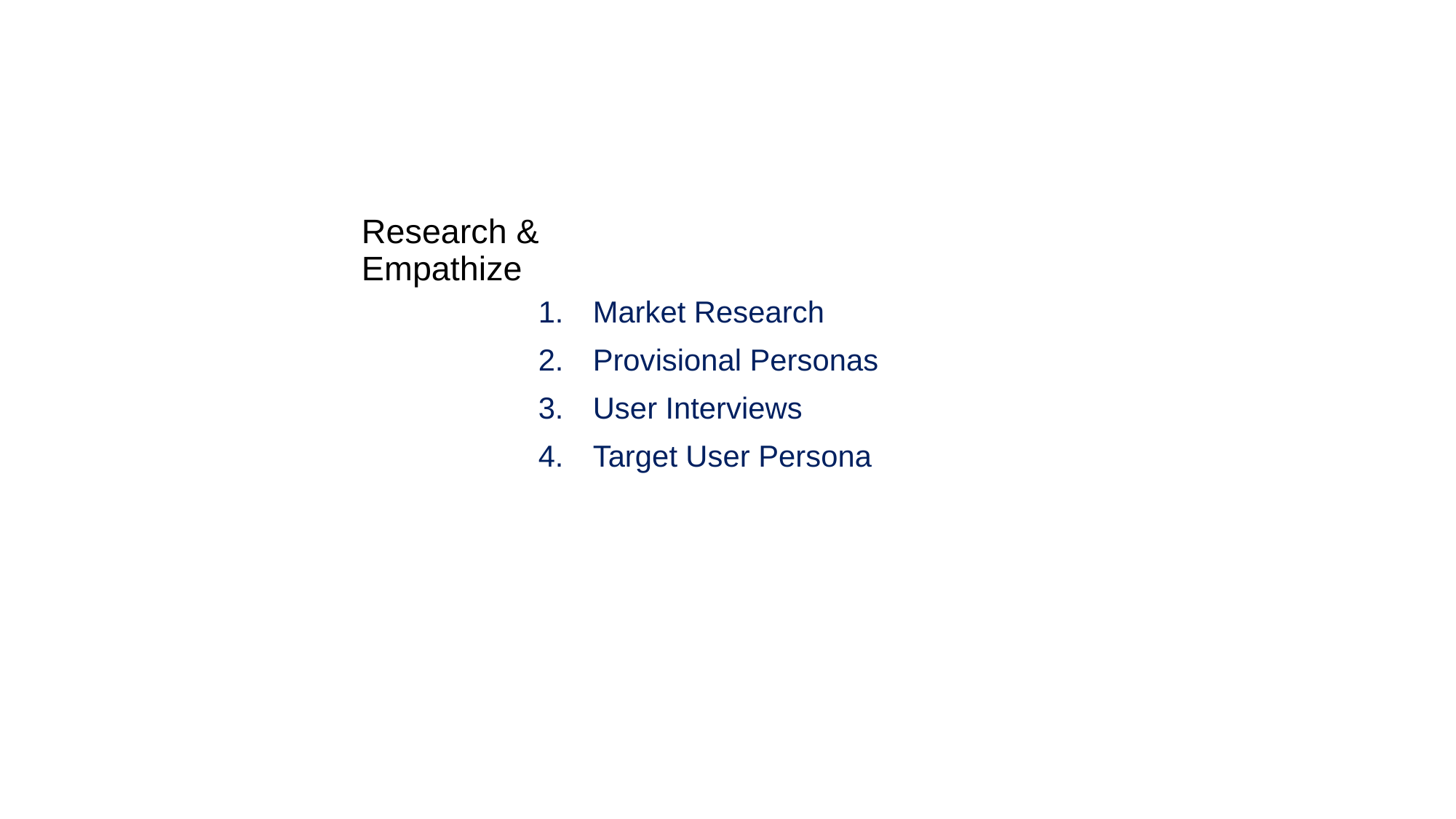

# Research & Empathize
Market Research
Provisional Personas
User Interviews
Target User Persona